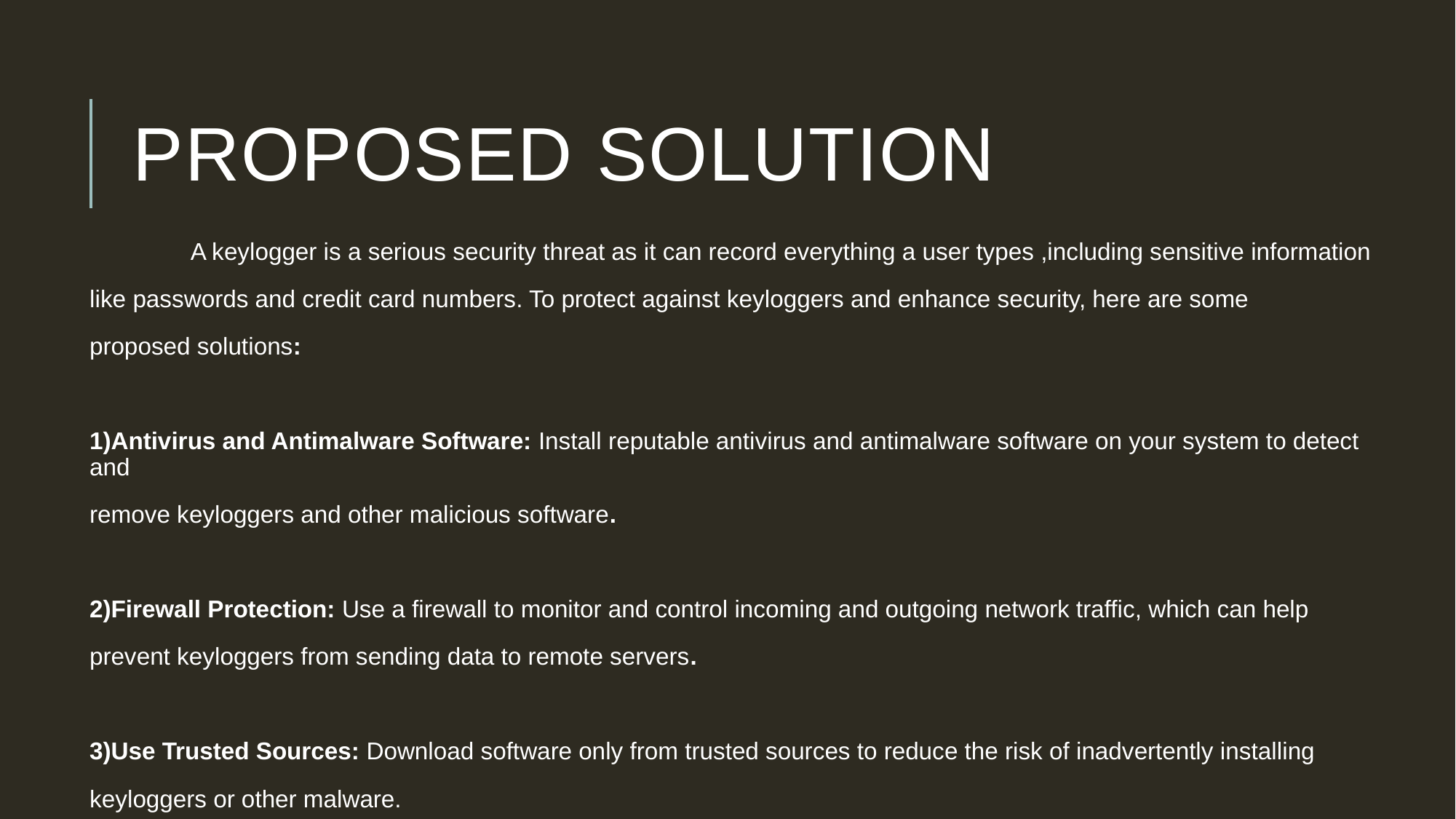

# PROPOSED SOLUTION
               A keylogger is a serious security threat as it can record everything a user types ,including sensitive information
like passwords and credit card numbers. To protect against keyloggers and enhance security, here are some
proposed solutions:

1)Antivirus and Antimalware Software: Install reputable antivirus and antimalware software on your system to detect and
remove keyloggers and other malicious software.

2)Firewall Protection: Use a firewall to monitor and control incoming and outgoing network traffic, which can help
prevent keyloggers from sending data to remote servers.

3)Use Trusted Sources: Download software only from trusted sources to reduce the risk of inadvertently installing
keyloggers or other malware.